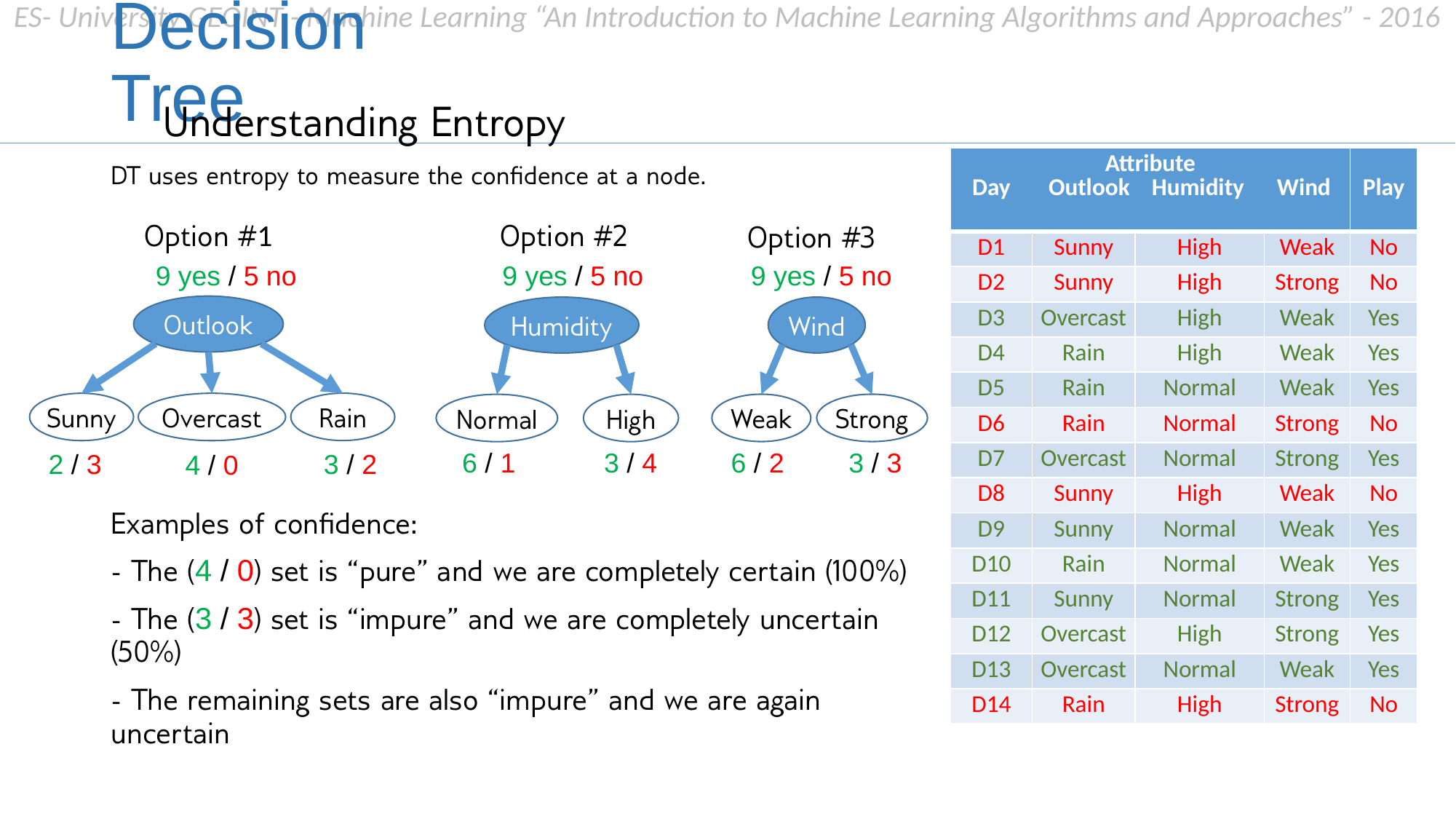

# Decision Tree
Understanding Entropy
| Attribute Day Outlook Humidity Wind |  |  |  | Play |
| --- | --- | --- | --- | --- |
| D1 | Sunny | High | Weak | No |
| D2 | Sunny | High | Strong | No |
| D3 | Overcast | High | Weak | Yes |
| D4 | Rain | High | Weak | Yes |
| D5 | Rain | Normal | Weak | Yes |
| D6 | Rain | Normal | Strong | No |
| D7 | Overcast | Normal | Strong | Yes |
| D8 | Sunny | High | Weak | No |
| D9 | Sunny | Normal | Weak | Yes |
| D10 | Rain | Normal | Weak | Yes |
| D11 | Sunny | Normal | Strong | Yes |
| D12 | Overcast | High | Strong | Yes |
| D13 | Overcast | Normal | Weak | Yes |
| D14 | Rain | High | Strong | No |
DT uses entropy to measure the confidence at a node.
Option #1
Option #2
Humidity
Normal
High
Option #3
Wind
Weak
Strong
9 yes / 5 no
9 yes / 5 no
9 yes / 5 no
Outlook
Rain
Sunny
Overcast
3 / 4
3 / 3
6 / 2
6 / 1
3 / 2
2 / 3
4 / 0
Examples of confidence:
- The (4 / 0) set is “pure” and we are completely certain (100%)
- The (3 / 3) set is “impure” and we are completely uncertain (50%)
- The remaining sets are also “impure” and we are again uncertain